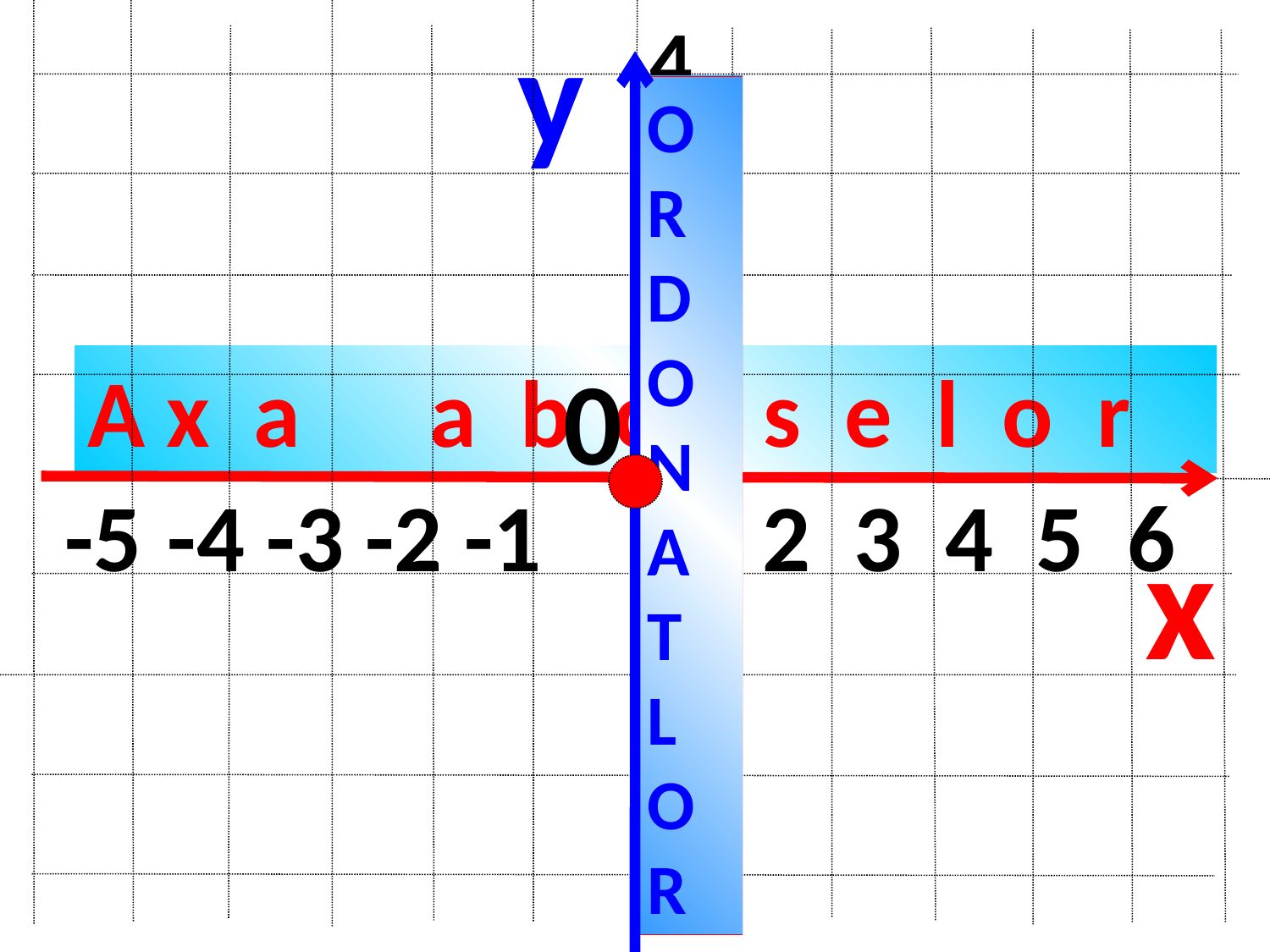

y

4
3
2
1

-1
-2
-3
-4

O
R
D
O
N
A
T
L
O
R

0
A x  a      a  b  c  i  s  e  l  o  r

    -5  -4 -3 -2 -1      1  2  3  4  5  6

x